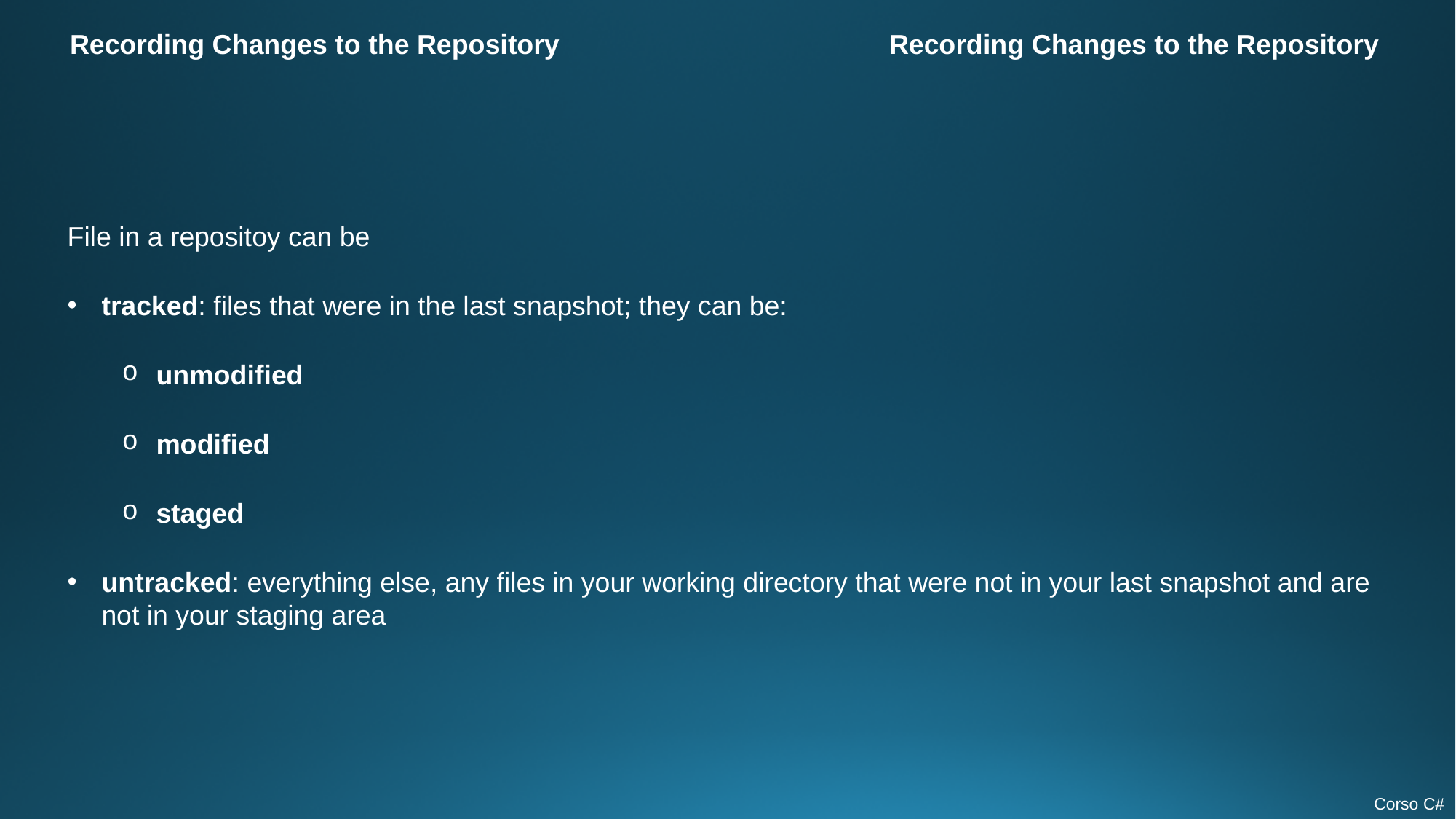

Recording Changes to the Repository
Recording Changes to the Repository
File in a repositoy can be
tracked: files that were in the last snapshot; they can be:
unmodified
modified
staged
untracked: everything else, any files in your working directory that were not in your last snapshot and are not in your staging area
Corso C#